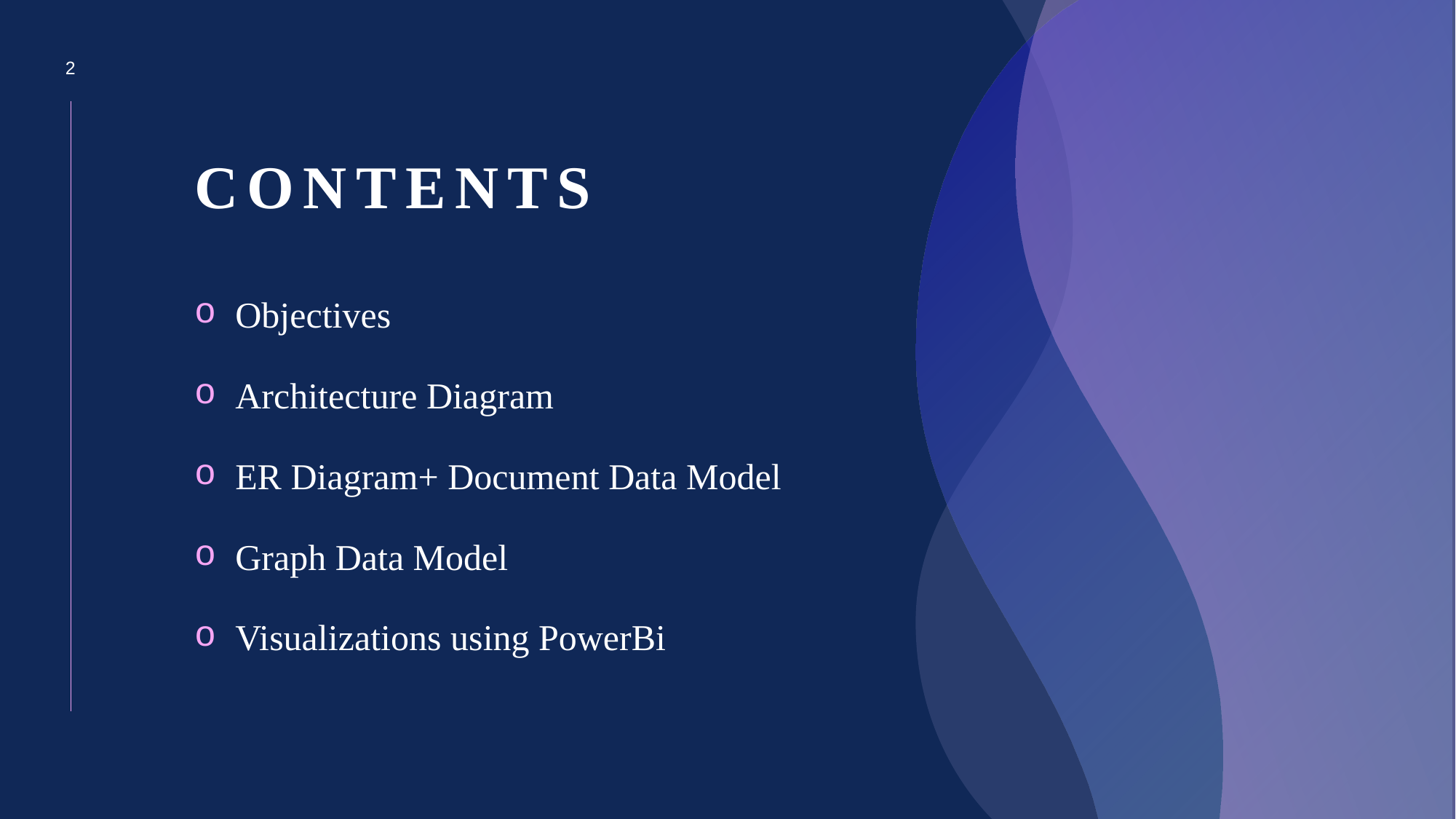

2
# CONTENTS
Objectives
Architecture Diagram
ER Diagram+ Document Data Model
Graph Data Model
Visualizations using PowerBi